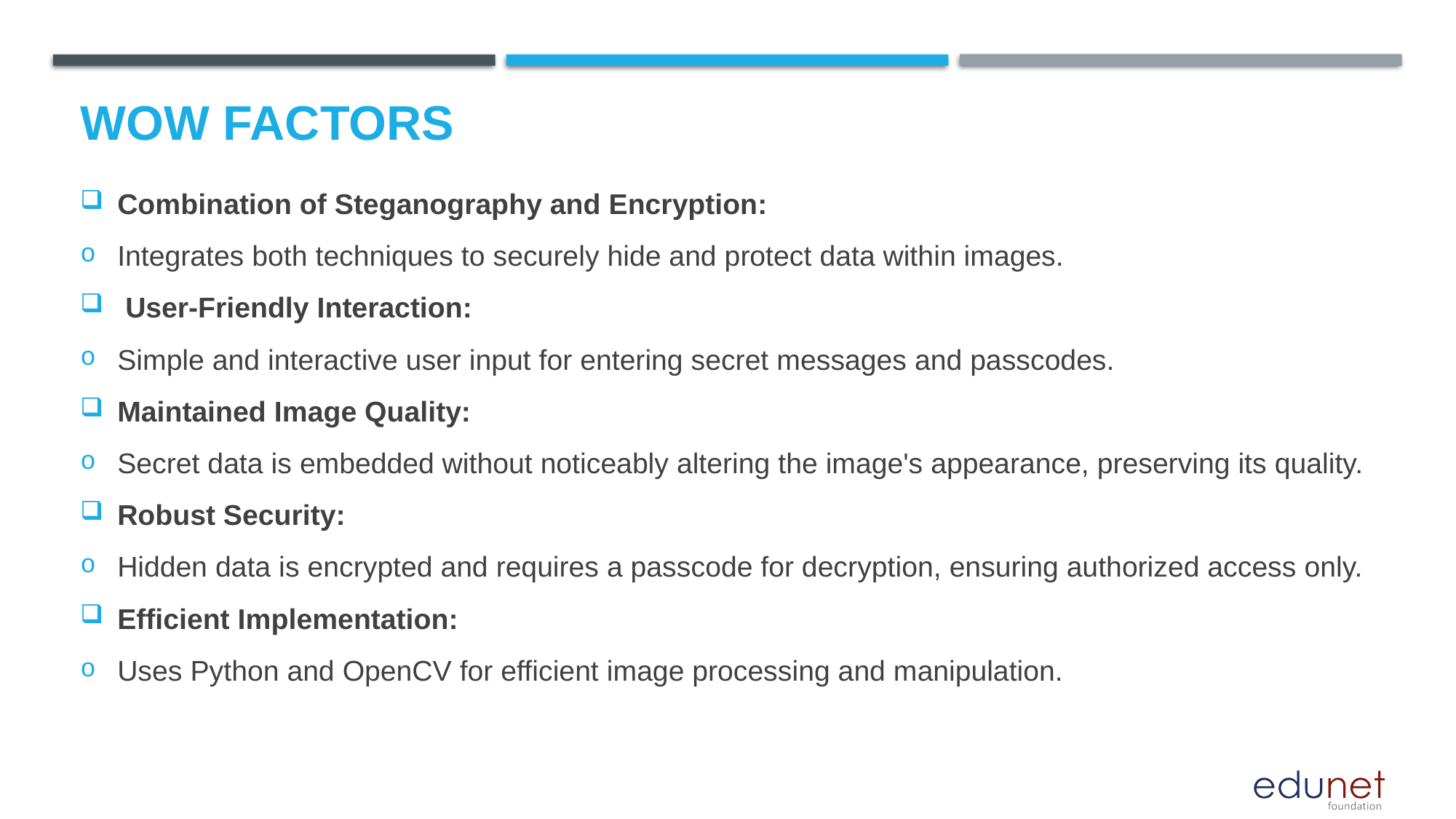

# Wow factors
Combination of Steganography and Encryption:
Integrates both techniques to securely hide and protect data within images.
 User-Friendly Interaction:
Simple and interactive user input for entering secret messages and passcodes.
Maintained Image Quality:
Secret data is embedded without noticeably altering the image's appearance, preserving its quality.
Robust Security:
Hidden data is encrypted and requires a passcode for decryption, ensuring authorized access only.
Efficient Implementation:
Uses Python and OpenCV for efficient image processing and manipulation.